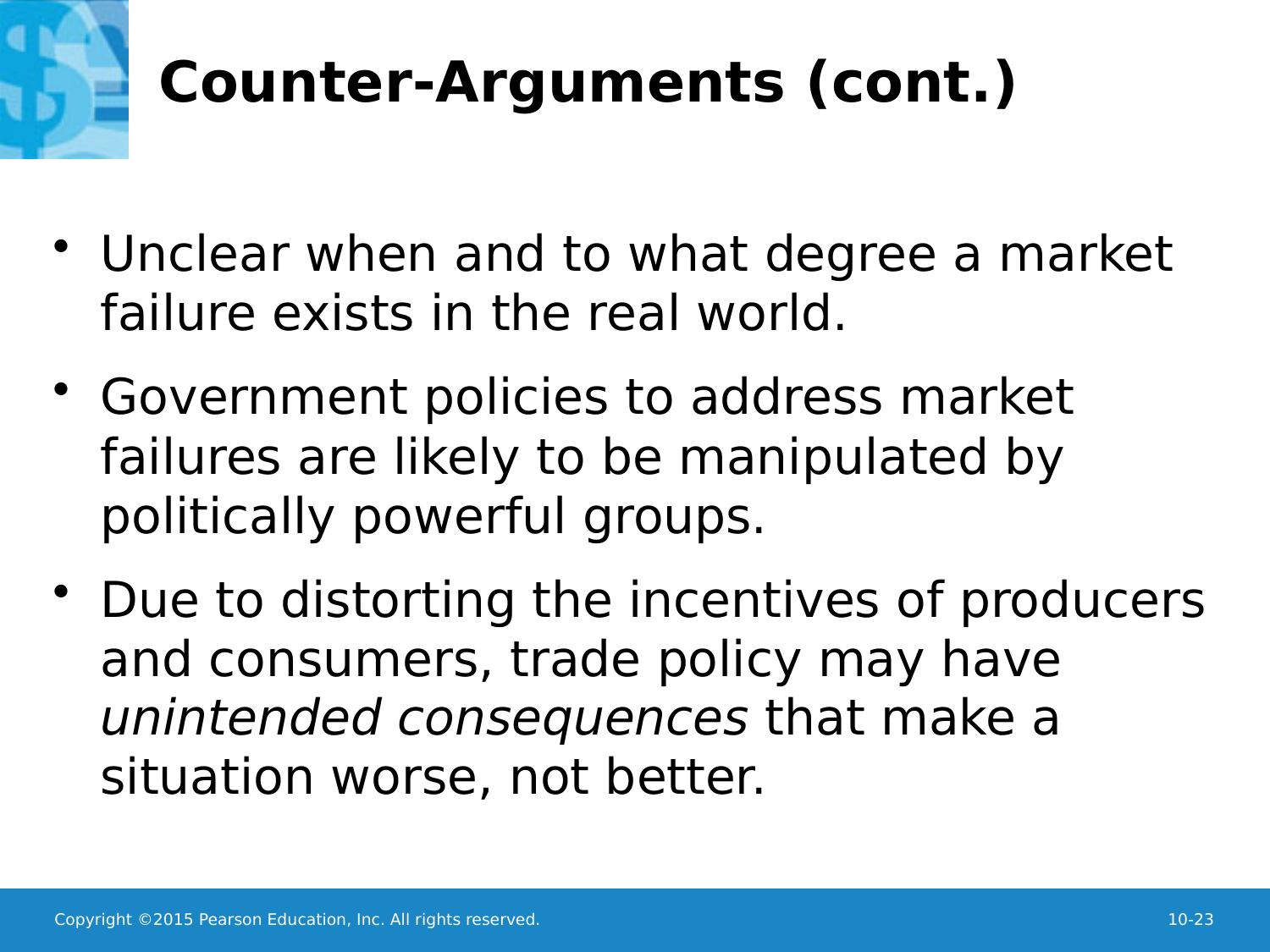

# Counter-Arguments (cont.)
Unclear when and to what degree a market failure exists in the real world.
Government policies to address market failures are likely to be manipulated by politically powerful groups.
Due to distorting the incentives of producers and consumers, trade policy may have unintended consequences that make a situation worse, not better.